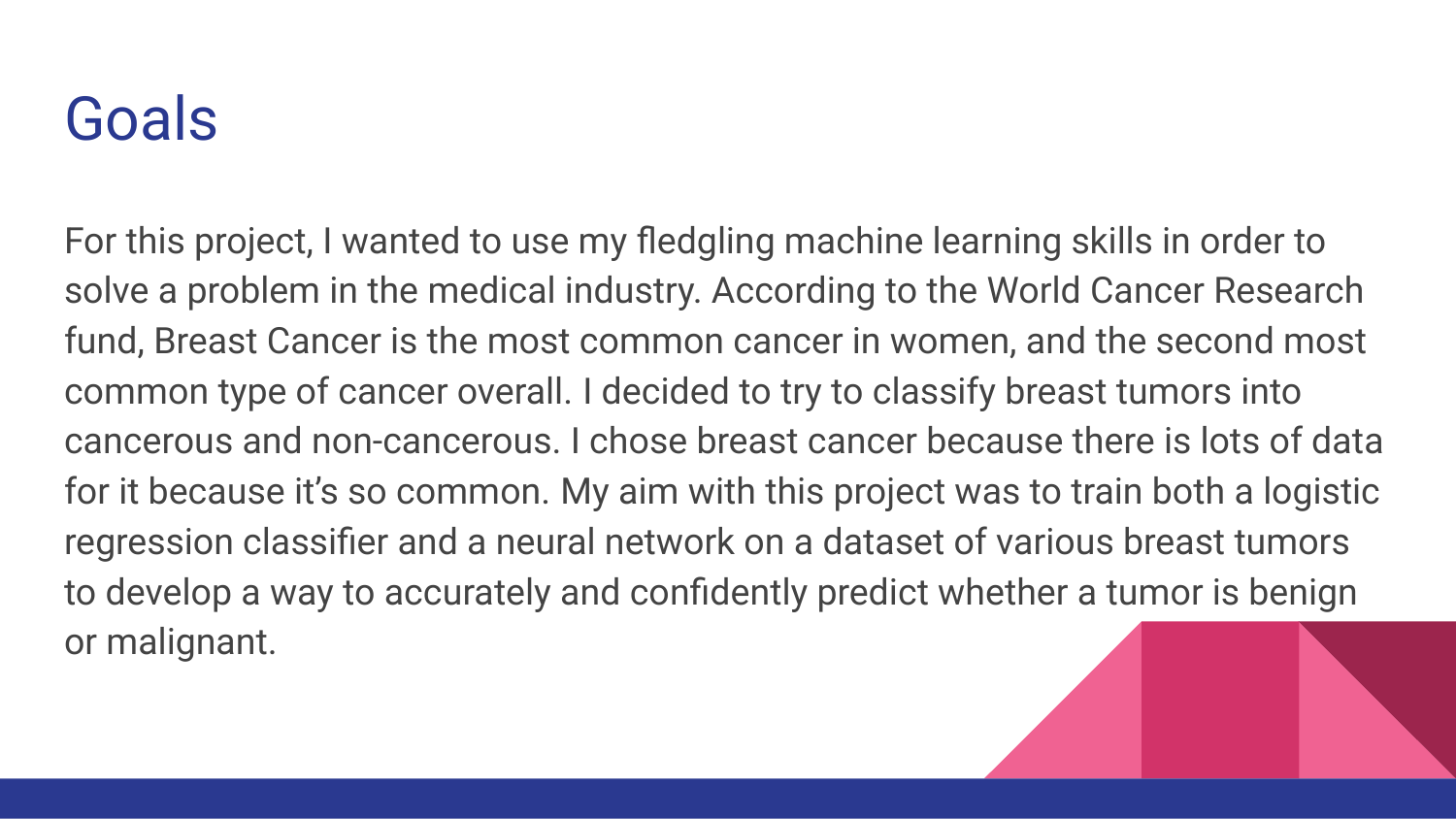

# Goals
For this project, I wanted to use my fledgling machine learning skills in order to solve a problem in the medical industry. According to the World Cancer Research fund, Breast Cancer is the most common cancer in women, and the second most common type of cancer overall. I decided to try to classify breast tumors into cancerous and non-cancerous. I chose breast cancer because there is lots of data for it because it’s so common. My aim with this project was to train both a logistic regression classifier and a neural network on a dataset of various breast tumors to develop a way to accurately and confidently predict whether a tumor is benign or malignant.